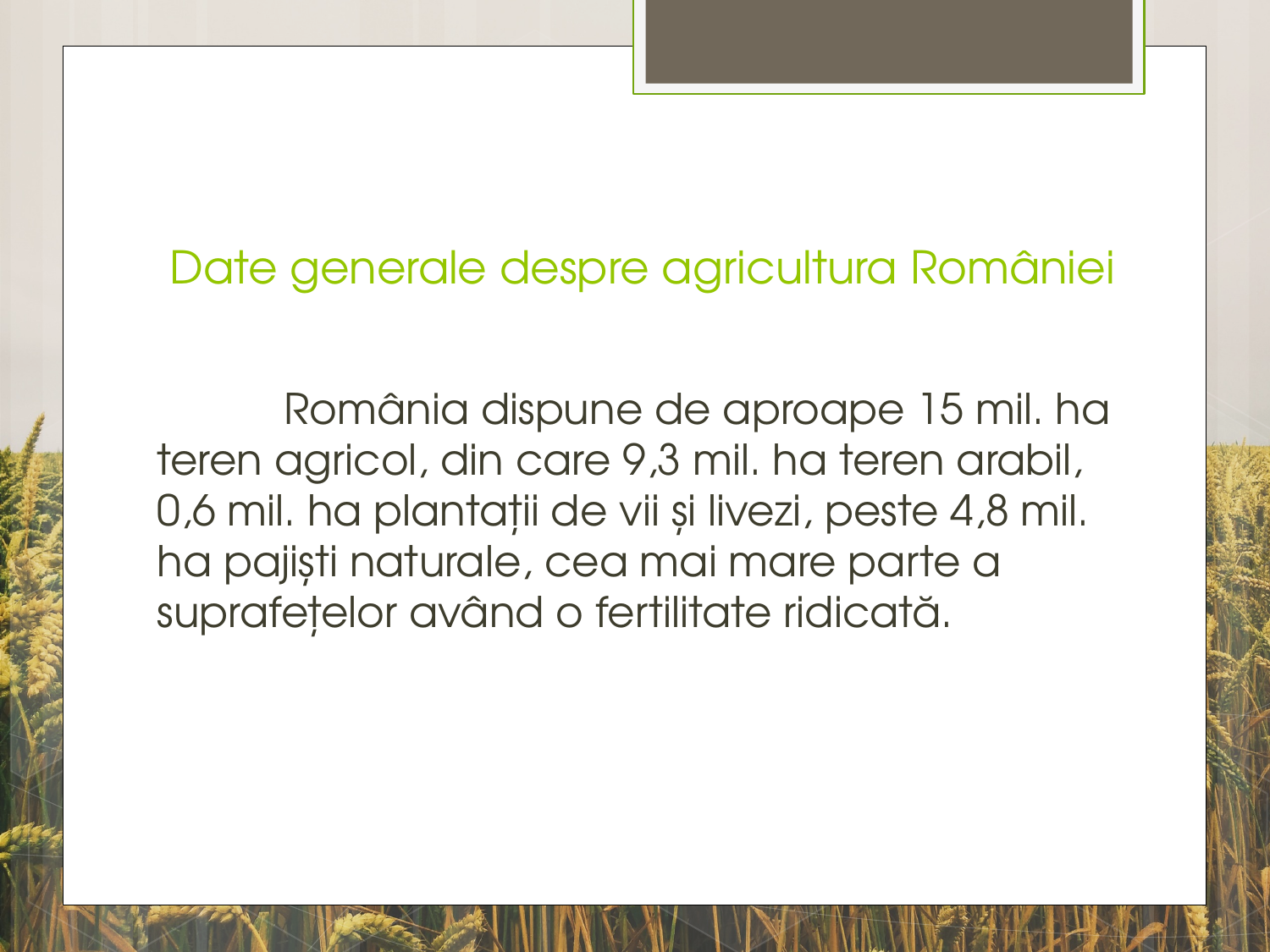

# Date generale despre agricultura României
	România dispune de aproape 15 mil. ha teren agricol, din care 9,3 mil. ha teren arabil, 0,6 mil. ha plantaţii de vii şi livezi, peste 4,8 mil. ha pajişti naturale, cea mai mare parte a suprafeţelor având o fertilitate ridicată.